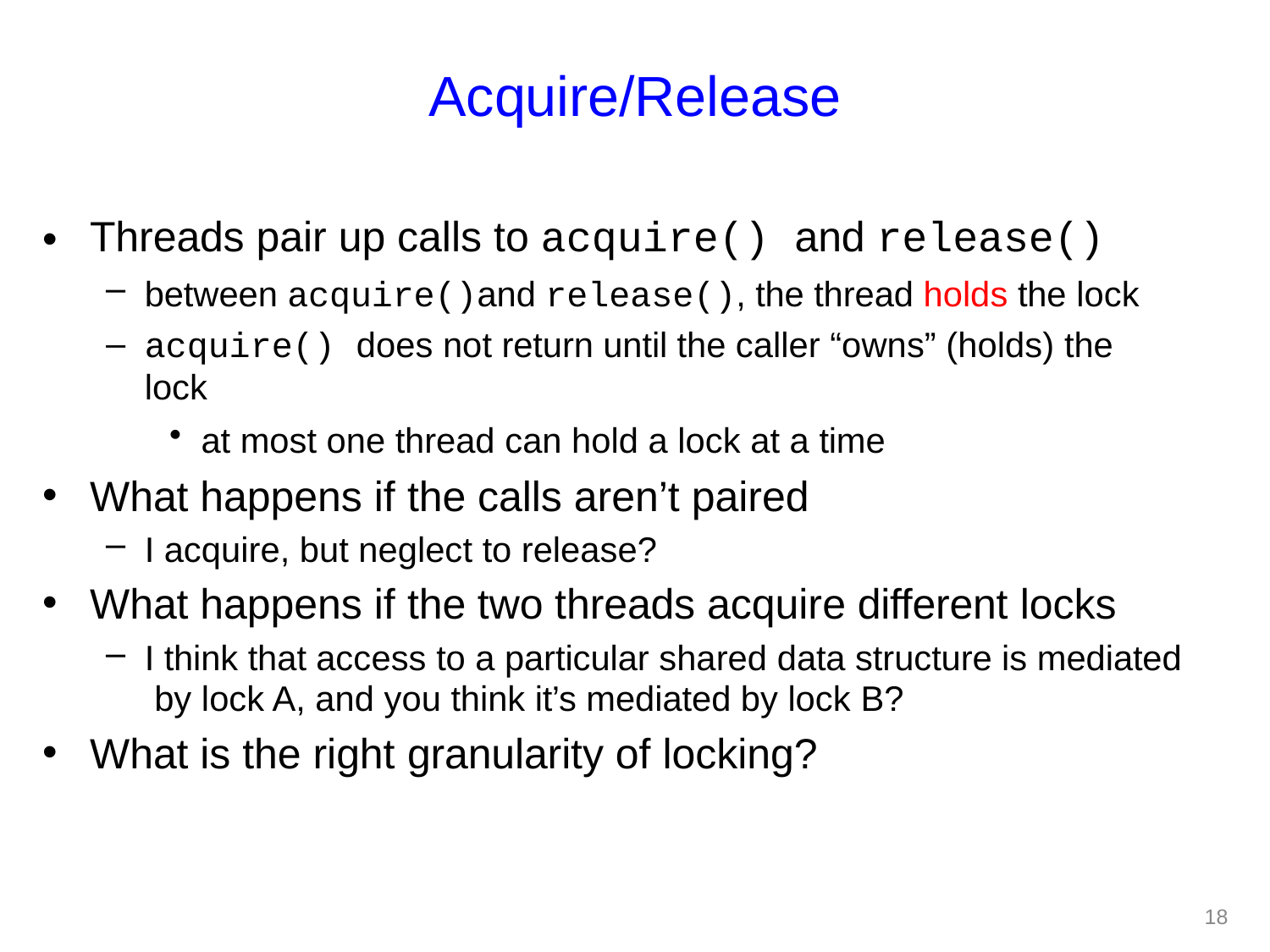

# Acquire/Release
Threads pair up calls to acquire() and release()
between acquire()and release(), the thread holds the lock
acquire() does not return until the caller “owns” (holds) the lock
at most one thread can hold a lock at a time
What happens if the calls aren’t paired
I acquire, but neglect to release?
What happens if the two threads acquire different locks
I think that access to a particular shared data structure is mediated  by lock A, and you think it’s mediated by lock B?
What is the right granularity of locking?
•
18